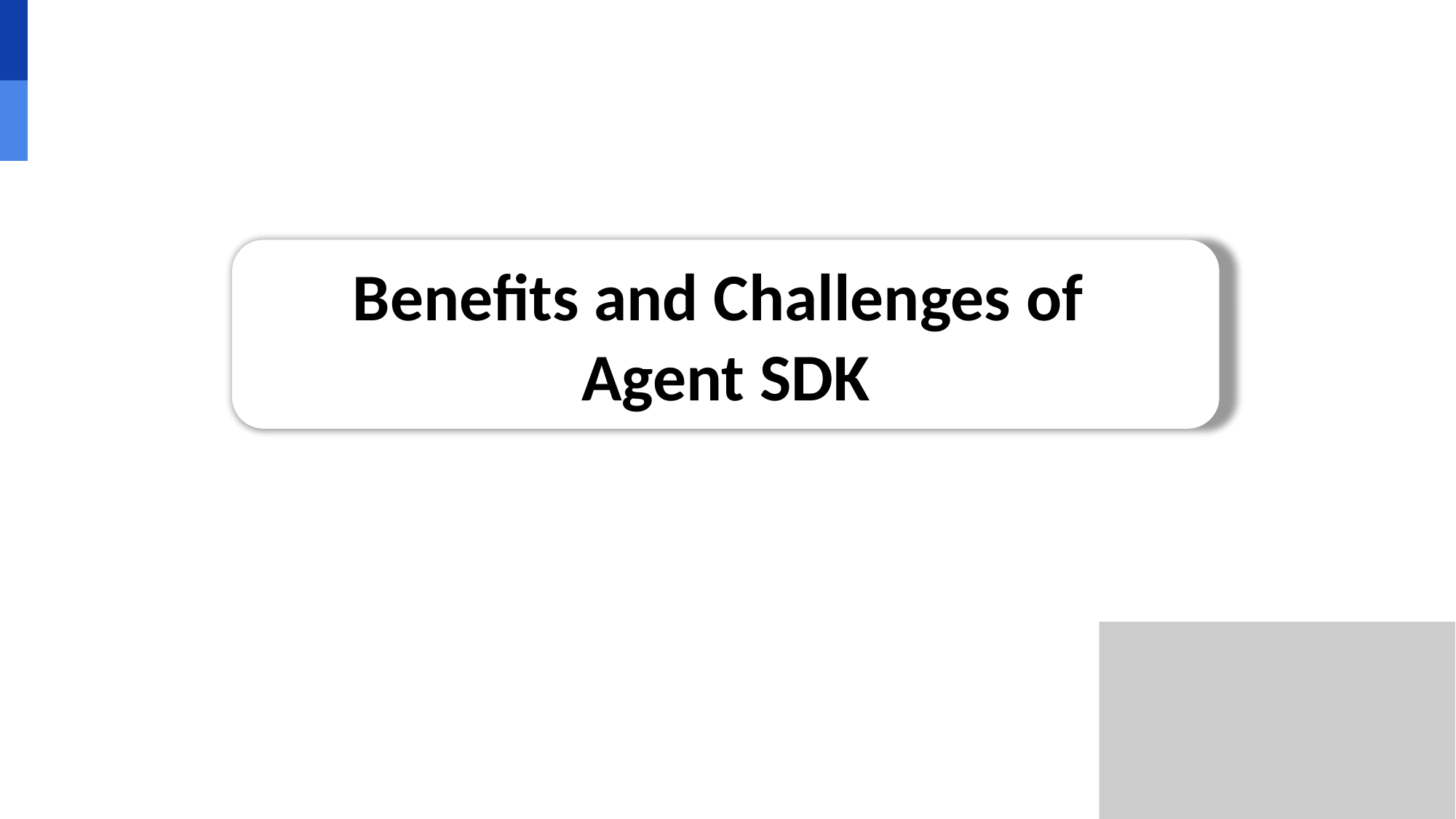

# Benefits and Challenges of Agent SDK